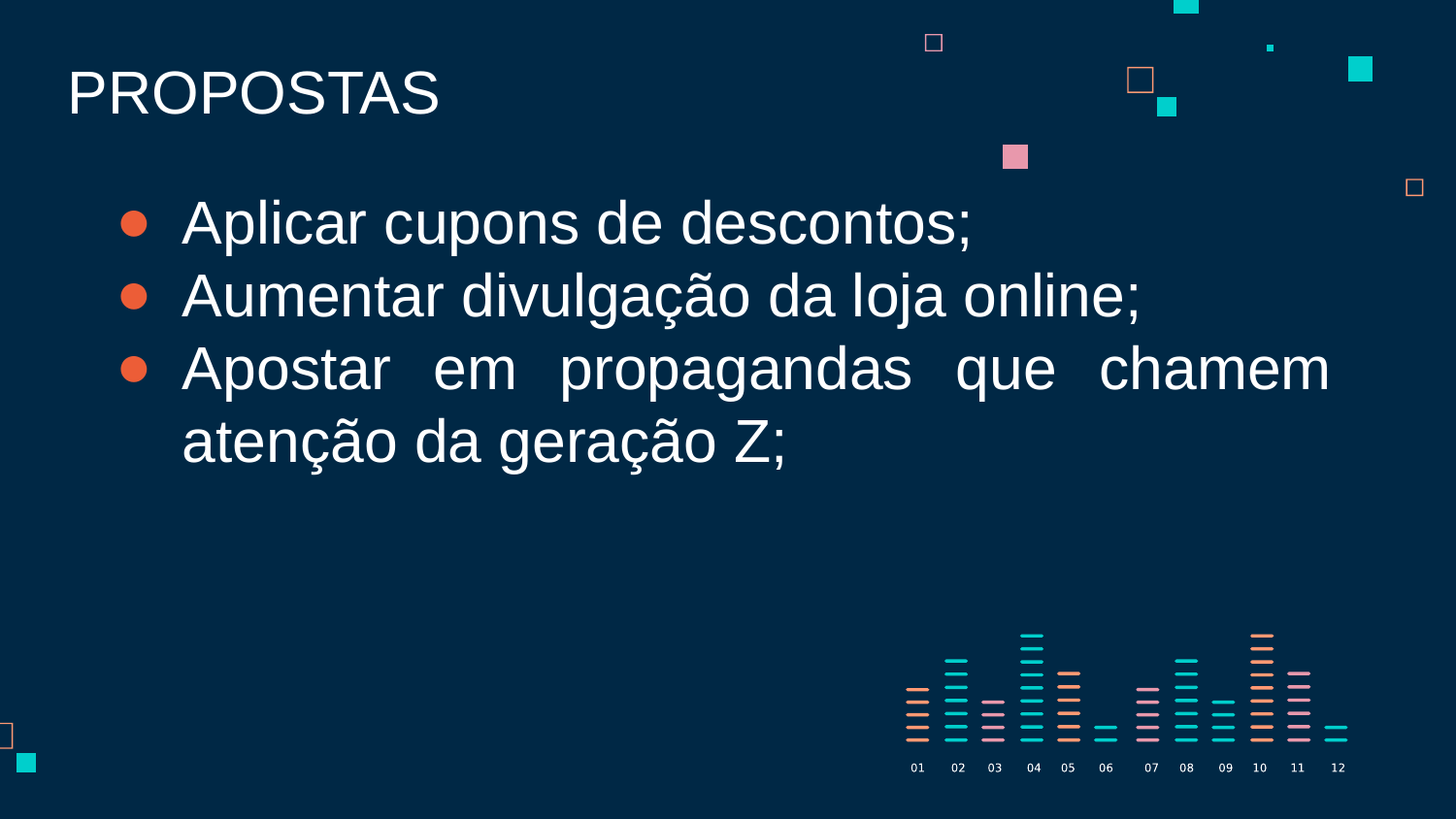

# PROPOSTAS
Aplicar cupons de descontos;
Aumentar divulgação da loja online;
Apostar em propagandas que chamem atenção da geração Z;